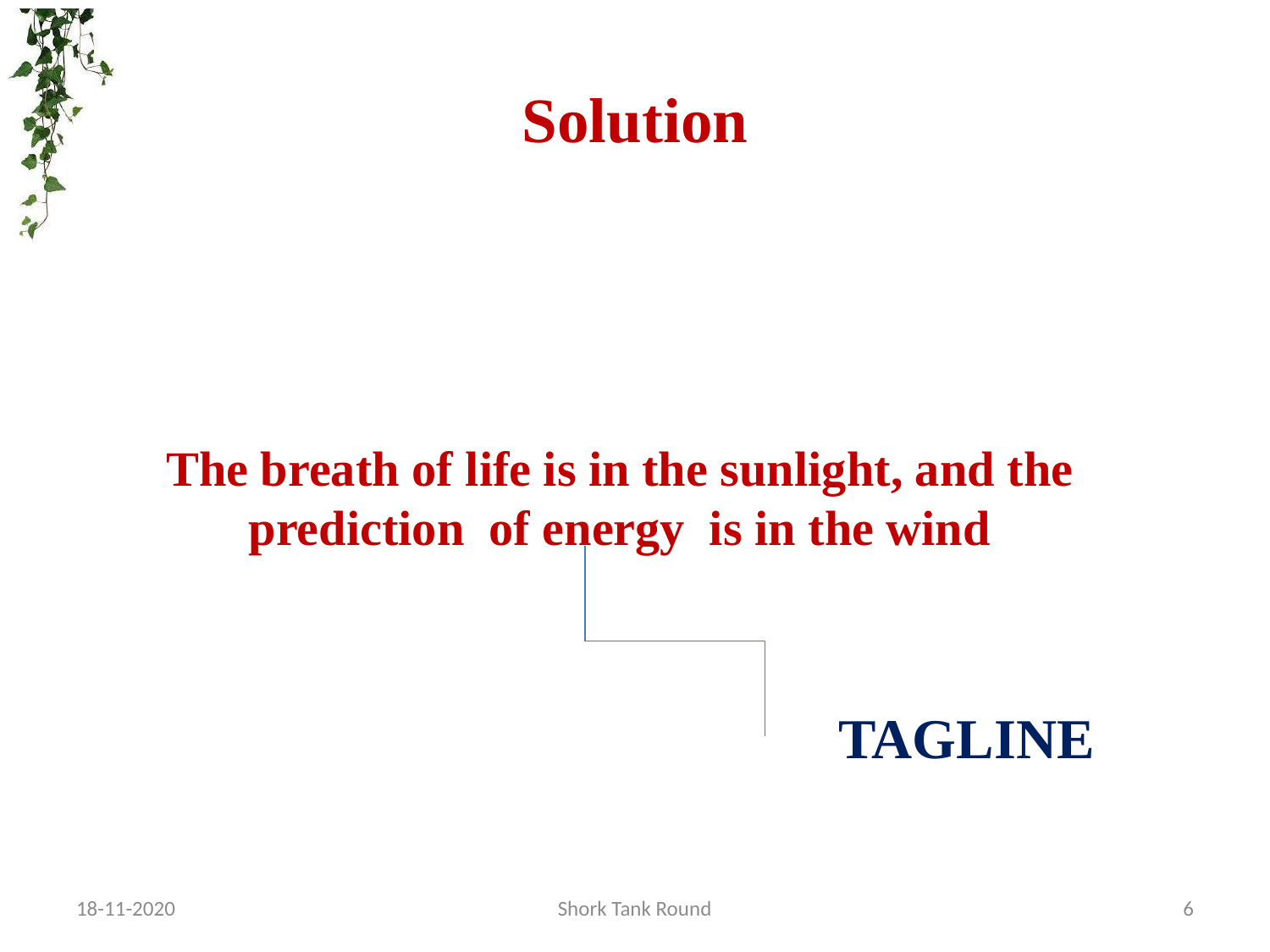

# Solution

						TAGLINE
The breath of life is in the sunlight, and the prediction  of energy  is in the wind
18-11-2020
Shork Tank Round
6